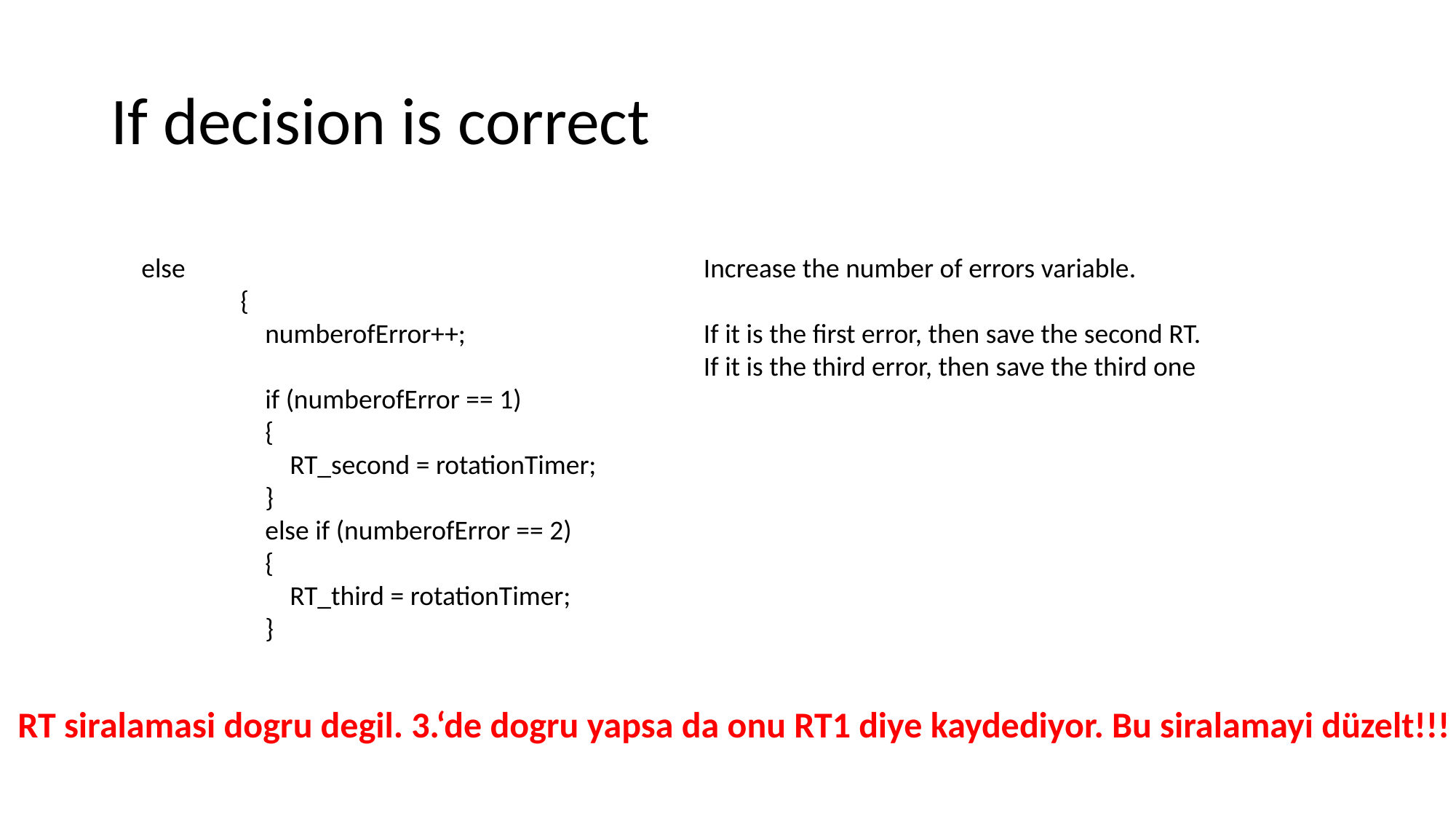

# If decision is correct
else
                {
                    numberofError++;

                    if (numberofError == 1)
                    {
                        RT_second = rotationTimer;
                    }
                    else if (numberofError == 2)
                    {
                        RT_third = rotationTimer;
                    }
Increase the number of errors variable.

If it is the first error, then save the second RT.
If it is the third error, then save the third one
RT siralamasi dogru degil. 3.‘de dogru yapsa da onu RT1 diye kaydediyor. Bu siralamayi düzelt!!!